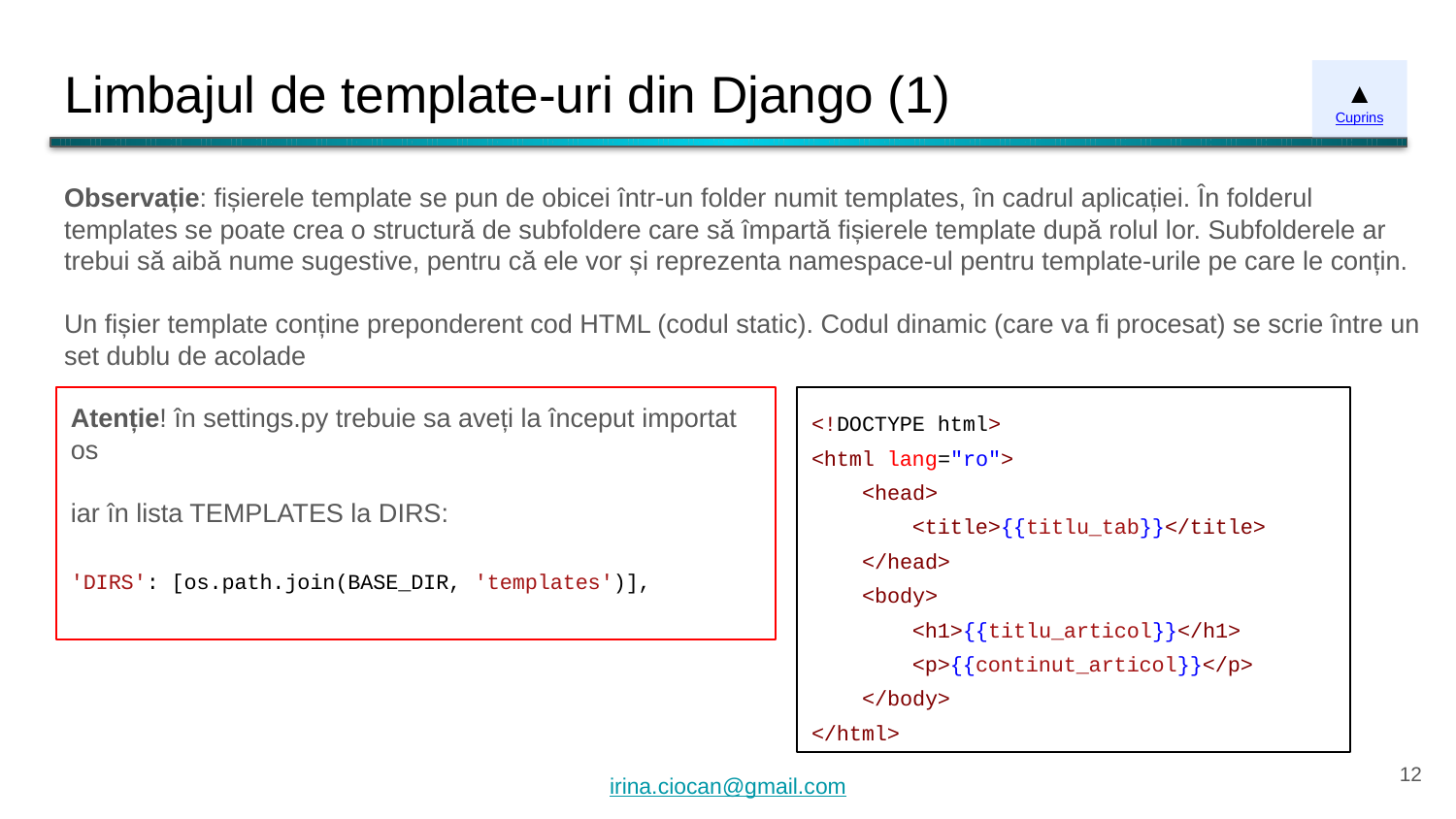

# Limbajul de template-uri din Django (1)
▲
Cuprins

Observație: fișierele template se pun de obicei într-un folder numit templates, în cadrul aplicației. În folderul templates se poate crea o structură de subfoldere care să împartă fișierele template după rolul lor. Subfolderele ar trebui să aibă nume sugestive, pentru că ele vor și reprezenta namespace-ul pentru template-urile pe care le conțin.

Un fișier template conține preponderent cod HTML (codul static). Codul dinamic (care va fi procesat) se scrie între un set dublu de acolade

Atenție! în settings.py trebuie sa aveți la început importat os

iar în lista TEMPLATES la DIRS:

'DIRS': [os.path.join(BASE_DIR, 'templates')],

<!DOCTYPE html>
<html lang="ro">
    <head>
        <title>{{titlu_tab}}</title>
    </head>
    <body>
        <h1>{{titlu_articol}}</h1>
        <p>{{continut_articol}}</p>
    </body>
</html>

12
irina.ciocan@gmail.com